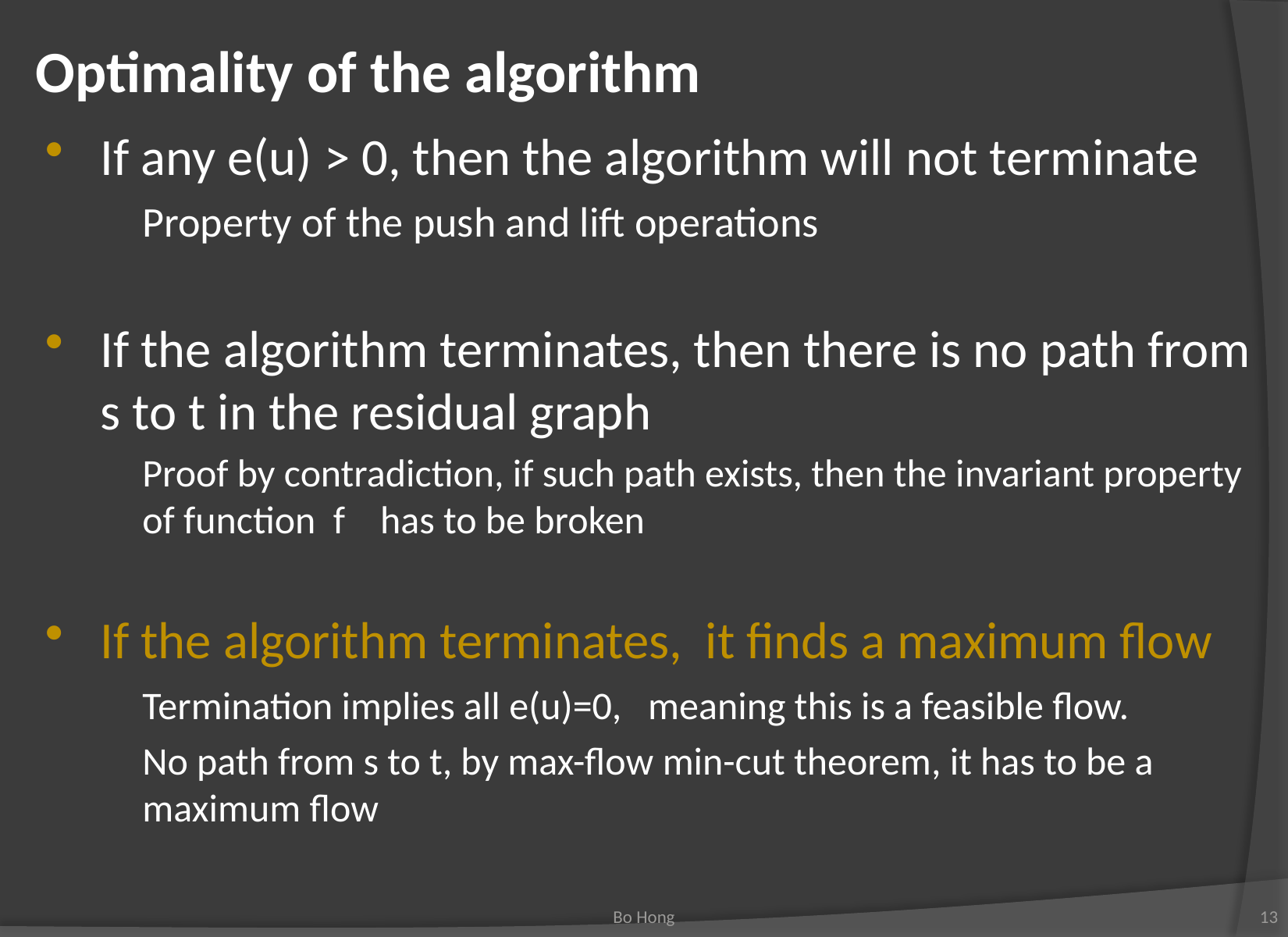

# Optimality of the algorithm
If any e(u) > 0, then the algorithm will not terminate
	Property of the push and lift operations

If the algorithm terminates, then there is no path from s to t in the residual graph
	Proof by contradiction, if such path exists, then the invariant property of function  f    has to be broken

If the algorithm terminates,  it finds a maximum flow
	Termination implies all e(u)=0,   meaning this is a feasible flow.
	No path from s to t, by max-flow min-cut theorem, it has to be a maximum flow
13
Bo Hong